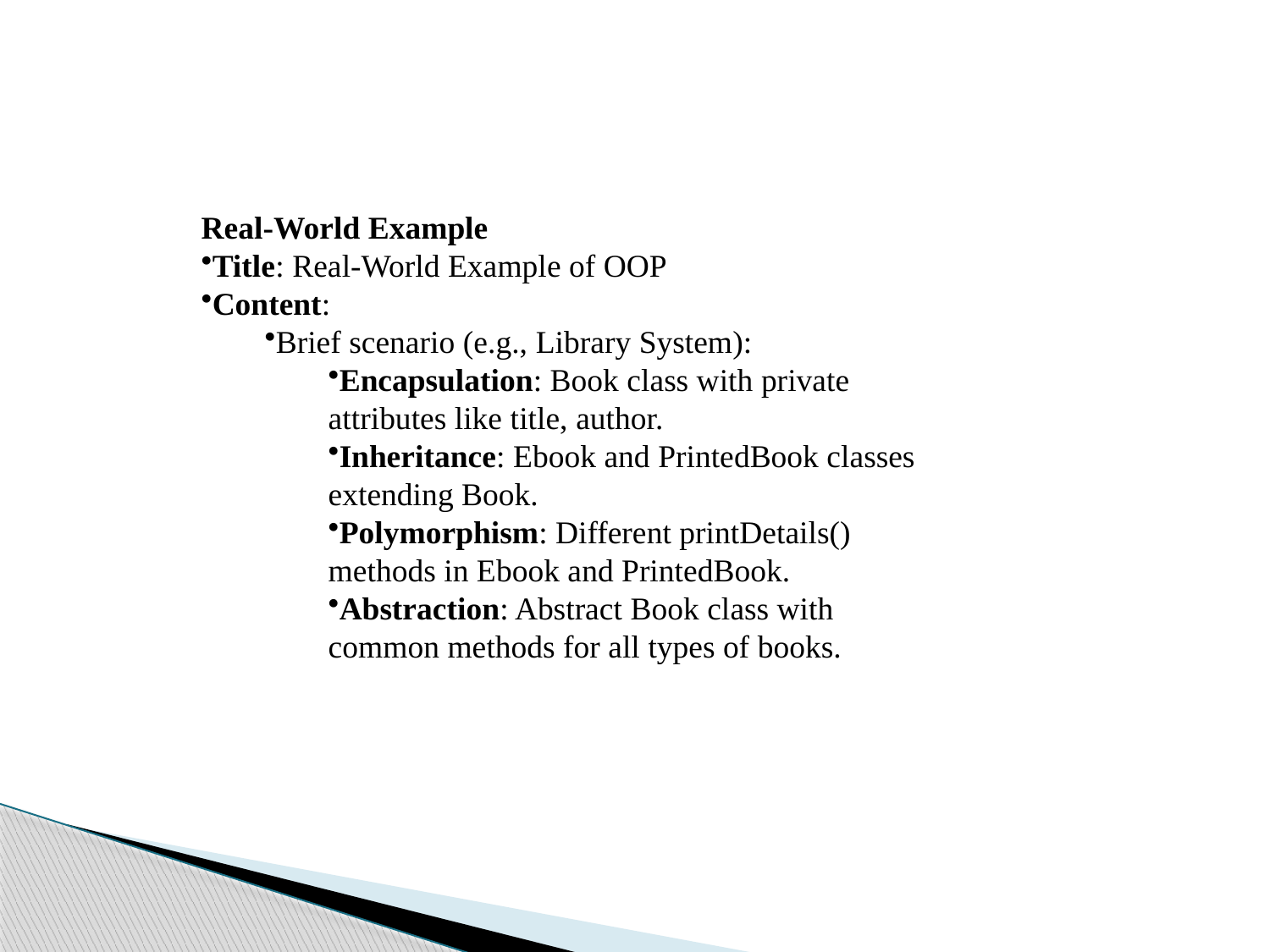

Real-World Example
Title: Real-World Example of OOP
Content:
Brief scenario (e.g., Library System):
Encapsulation: Book class with private attributes like title, author.
Inheritance: Ebook and PrintedBook classes extending Book.
Polymorphism: Different printDetails() methods in Ebook and PrintedBook.
Abstraction: Abstract Book class with common methods for all types of books.